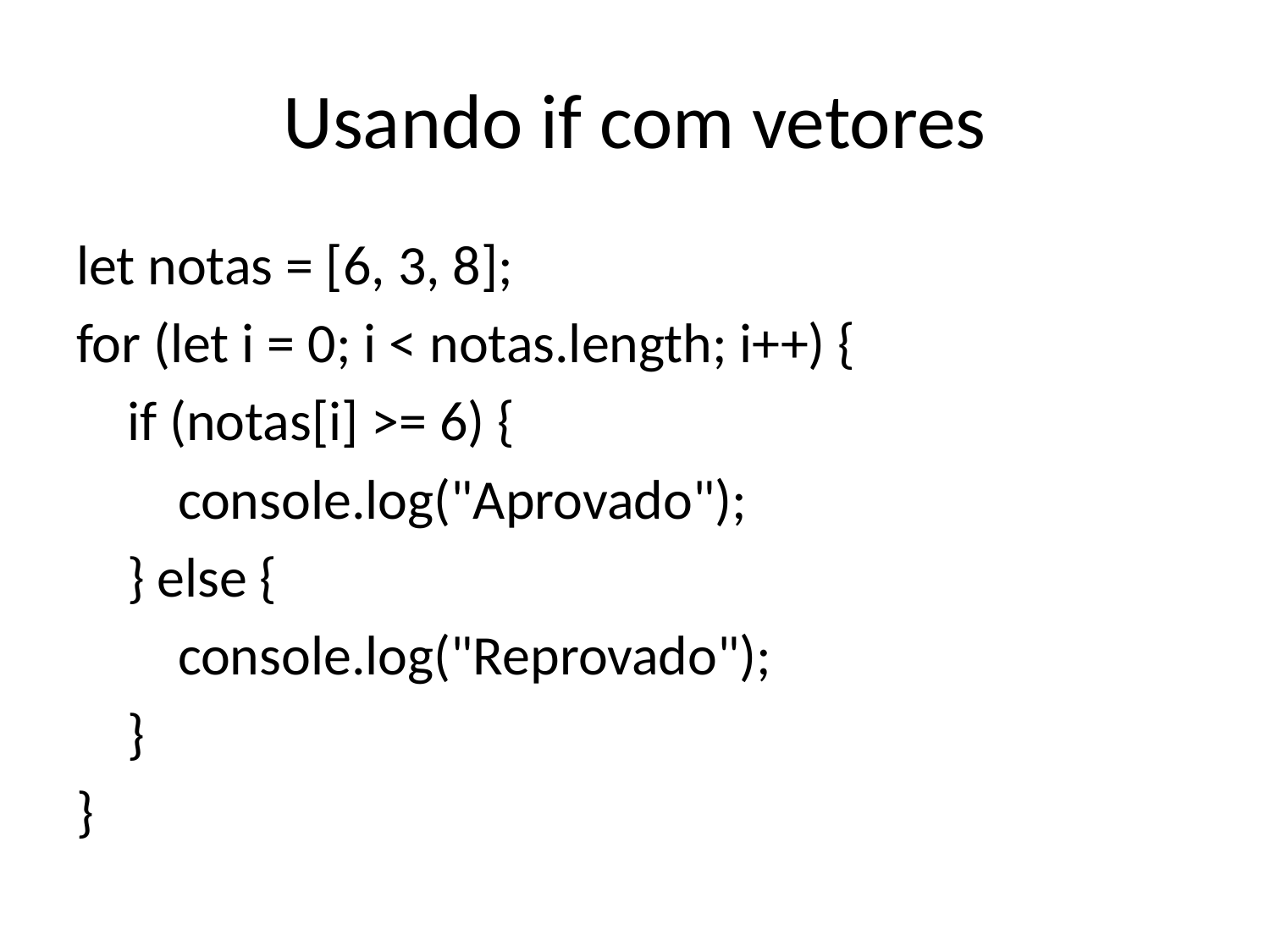

# Usando if com vetores
let notas = [6, 3, 8];
for (let i = 0; i < notas.length; i++) {
    if (notas[i] >= 6) {
        console.log("Aprovado");
    } else {
        console.log("Reprovado");
    }
}